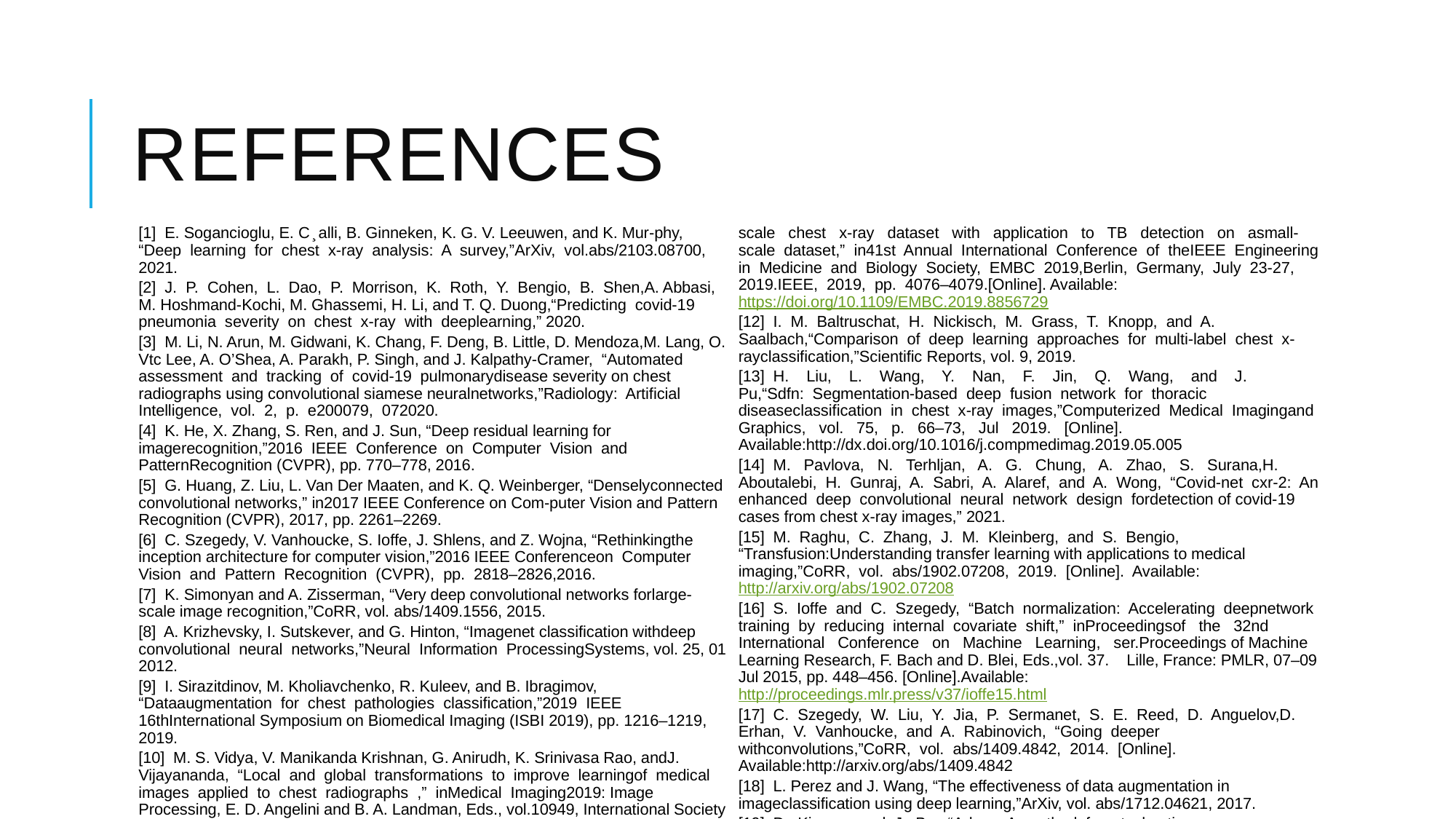

# References
[1]  E. Sogancioglu, E. C ̧ alli, B. Ginneken, K. G. V. Leeuwen, and K. Mur-phy,  “Deep  learning  for  chest  x-ray  analysis:  A  survey,”ArXiv,  vol.abs/2103.08700, 2021.
[2]  J.  P.  Cohen,  L.  Dao,  P.  Morrison,  K.  Roth,  Y.  Bengio,  B.  Shen,A. Abbasi, M. Hoshmand-Kochi, M. Ghassemi, H. Li, and T. Q. Duong,“Predicting  covid-19  pneumonia  severity  on  chest  x-ray  with  deeplearning,” 2020.
[3]  M. Li, N. Arun, M. Gidwani, K. Chang, F. Deng, B. Little, D. Mendoza,M. Lang, O. Vtc Lee, A. O’Shea, A. Parakh, P. Singh, and J. Kalpathy-Cramer,  “Automated  assessment  and  tracking  of  covid-19  pulmonarydisease severity on chest radiographs using convolutional siamese neuralnetworks,”Radiology:  Artificial  Intelligence,  vol.  2,  p.  e200079,  072020.
[4]  K. He, X. Zhang, S. Ren, and J. Sun, “Deep residual learning for imagerecognition,”2016  IEEE  Conference  on  Computer  Vision  and  PatternRecognition (CVPR), pp. 770–778, 2016.
[5]  G. Huang, Z. Liu, L. Van Der Maaten, and K. Q. Weinberger, “Denselyconnected convolutional networks,” in2017 IEEE Conference on Com-puter Vision and Pattern Recognition (CVPR), 2017, pp. 2261–2269.
[6]  C. Szegedy, V. Vanhoucke, S. Ioffe, J. Shlens, and Z. Wojna, “Rethinkingthe inception architecture for computer vision,”2016 IEEE Conferenceon  Computer  Vision  and  Pattern  Recognition  (CVPR),  pp.  2818–2826,2016.
[7]  K. Simonyan and A. Zisserman, “Very deep convolutional networks forlarge-scale image recognition,”CoRR, vol. abs/1409.1556, 2015.
[8]  A. Krizhevsky, I. Sutskever, and G. Hinton, “Imagenet classification withdeep  convolutional  neural  networks,”Neural  Information  ProcessingSystems, vol. 25, 01 2012.
[9]  I. Sirazitdinov, M. Kholiavchenko, R. Kuleev, and B. Ibragimov, “Dataaugmentation  for  chest  pathologies  classification,”2019  IEEE  16thInternational Symposium on Biomedical Imaging (ISBI 2019), pp. 1216–1219, 2019.
[10]  M. S. Vidya, V. Manikanda Krishnan, G. Anirudh, K. Srinivasa Rao, andJ.  Vijayananda,  “Local  and  global  transformations  to  improve  learningof  medical  images  applied  to  chest  radiographs  ,”  inMedical  Imaging2019: Image Processing, E. D. Angelini and B. A. Landman, Eds., vol.10949, International Society for Optics and Photonics.   SPIE, 2019, pp.813 – 821.
[11]  O.  Gozes  and  H.  Greenspan,  “Deep  feature  learning  from  a  hospital-scale   chest   x-ray   dataset   with   application   to   TB   detection   on   asmall-scale  dataset,”  in41st  Annual  International  Conference  of  theIEEE  Engineering  in  Medicine  and  Biology  Society,  EMBC  2019,Berlin,  Germany,  July  23-27,  2019.IEEE,  2019,  pp.  4076–4079.[Online]. Available: https://doi.org/10.1109/EMBC.2019.8856729
[12]  I.  M.  Baltruschat,  H.  Nickisch,  M.  Grass,  T.  Knopp,  and  A.  Saalbach,“Comparison  of  deep  learning  approaches  for  multi-label  chest  x-rayclassification,”Scientific Reports, vol. 9, 2019.
[13]  H.    Liu,    L.    Wang,    Y.    Nan,    F.    Jin,    Q.    Wang,    and    J.    Pu,“Sdfn:  Segmentation-based  deep  fusion  network  for  thoracic  diseaseclassification  in  chest  x-ray  images,”Computerized  Medical  Imagingand   Graphics,   vol.   75,   p.   66–73,   Jul   2019.   [Online].   Available:http://dx.doi.org/10.1016/j.compmedimag.2019.05.005
[14]  M.   Pavlova,   N.   Terhljan,   A.   G.   Chung,   A.   Zhao,   S.   Surana,H.  Aboutalebi,  H.  Gunraj,  A.  Sabri,  A.  Alaref,  and  A.  Wong,  “Covid-net  cxr-2:  An  enhanced  deep  convolutional  neural  network  design  fordetection of covid-19 cases from chest x-ray images,” 2021.
[15]  M.  Raghu,  C.  Zhang,  J.  M.  Kleinberg,  and  S.  Bengio,  “Transfusion:Understanding transfer learning with applications to medical imaging,”CoRR,  vol.  abs/1902.07208,  2019.  [Online].  Available:  http://arxiv.org/abs/1902.07208
[16]  S.  Ioffe  and  C.  Szegedy,  “Batch  normalization:  Accelerating  deepnetwork  training  by  reducing  internal  covariate  shift,”  inProceedingsof   the   32nd   International   Conference   on   Machine   Learning,   ser.Proceedings of Machine Learning Research, F. Bach and D. Blei, Eds.,vol. 37.    Lille, France: PMLR, 07–09 Jul 2015, pp. 448–456. [Online].Available: http://proceedings.mlr.press/v37/ioffe15.html
[17]  C.  Szegedy,  W.  Liu,  Y.  Jia,  P.  Sermanet,  S.  E.  Reed,  D.  Anguelov,D.  Erhan,  V.  Vanhoucke,  and  A.  Rabinovich,  “Going  deeper  withconvolutions,”CoRR,  vol.  abs/1409.4842,  2014.  [Online].  Available:http://arxiv.org/abs/1409.4842
[18]  L. Perez and J. Wang, “The effectiveness of data augmentation in imageclassification using deep learning,”ArXiv, vol. abs/1712.04621, 2017.
[19]  D.  Kingma  and  J.  Ba,  “Adam:  A  method  for  stochastic  optimization,”International Conference on Learning Representations, 12 2014.